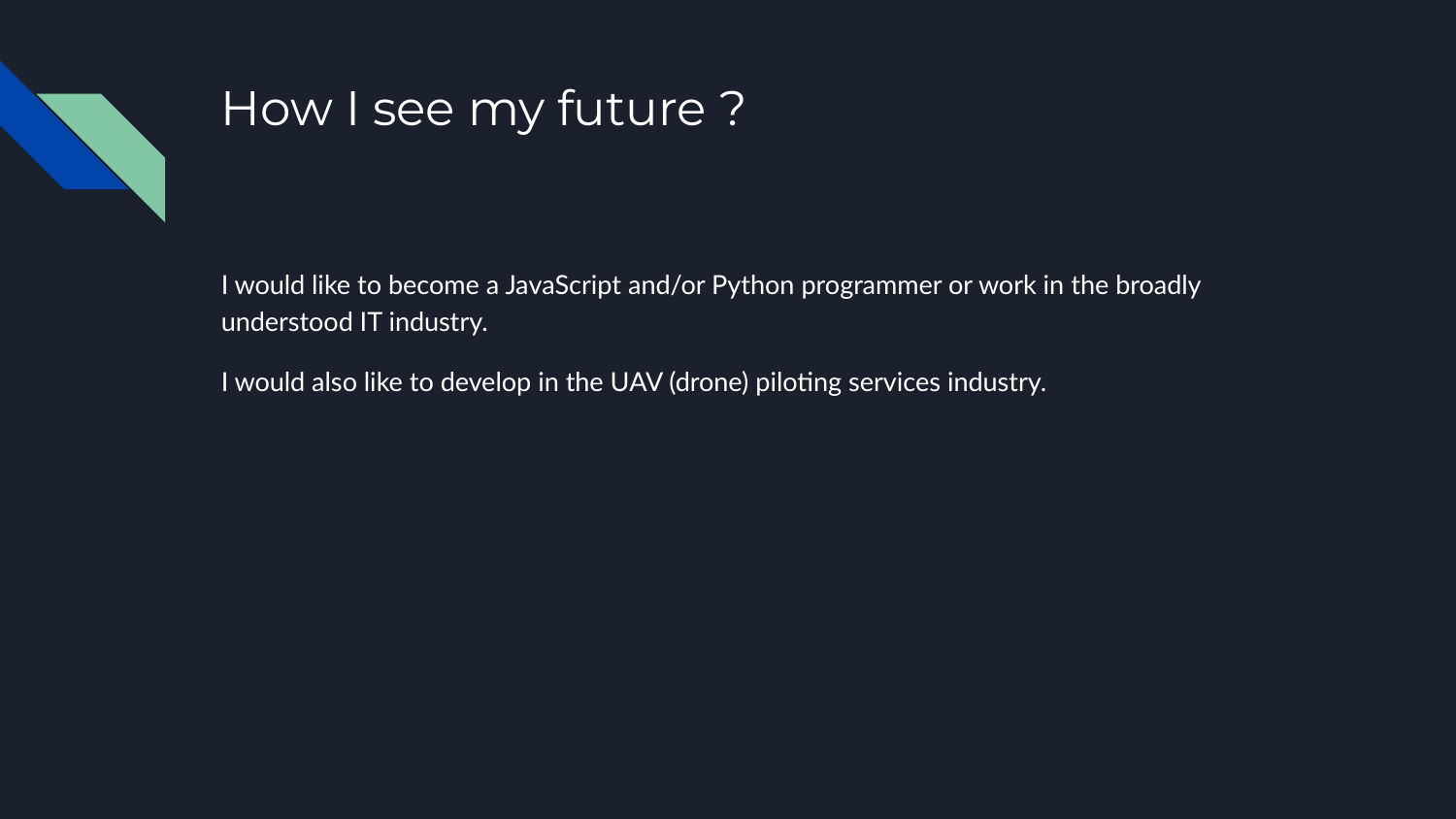

# How I see my future ?
I would like to become a JavaScript and/or Python programmer or work in the broadly understood IT industry.
I would also like to develop in the UAV (drone) piloting services industry.